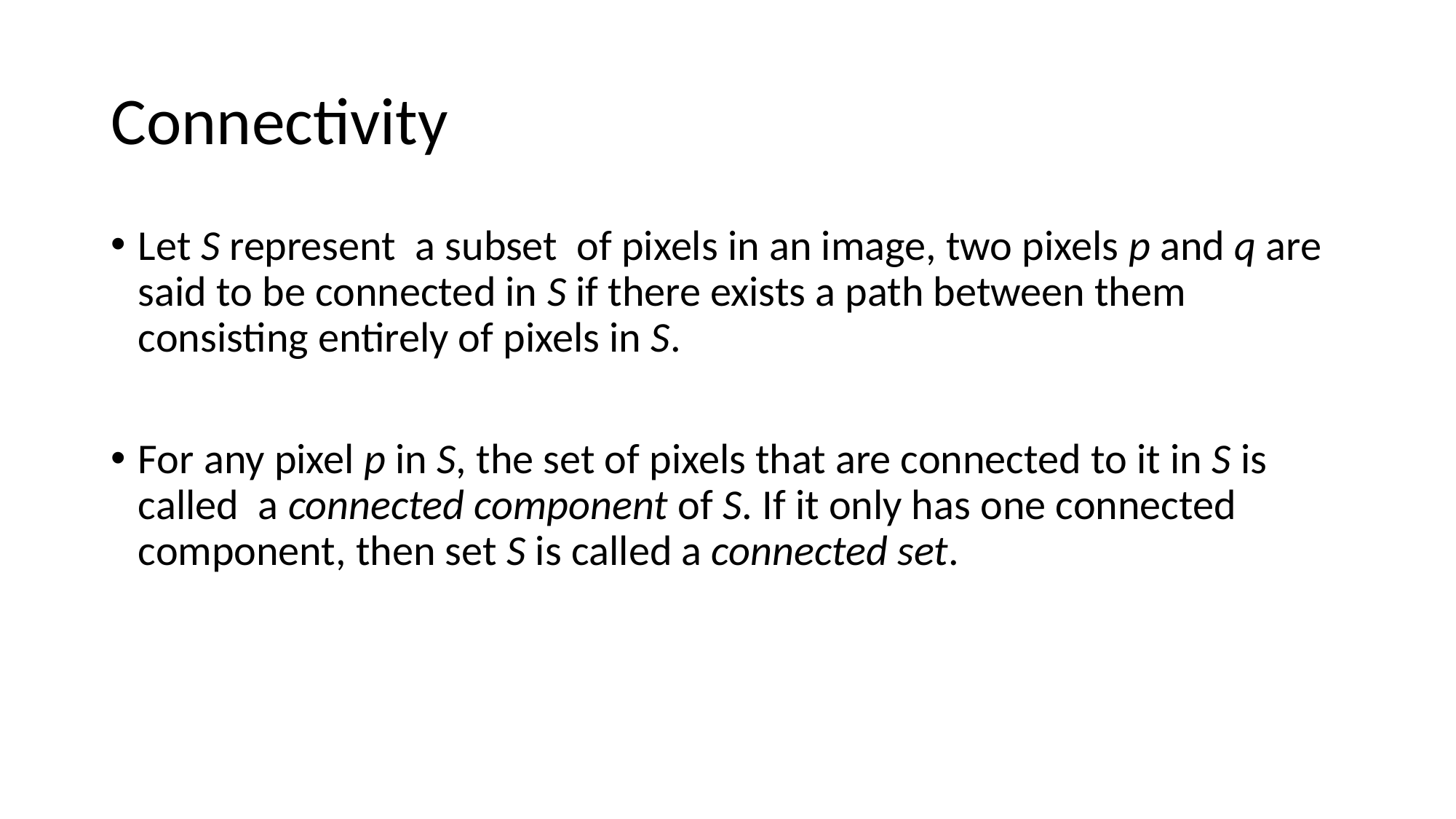

# Connectivity
Let S represent  a subset  of pixels in an image, two pixels p and q are said to be connected in S if there exists a path between them consisting entirely of pixels in S.

For any pixel p in S, the set of pixels that are connected to it in S is called  a connected component of S. If it only has one connected component, then set S is called a connected set.